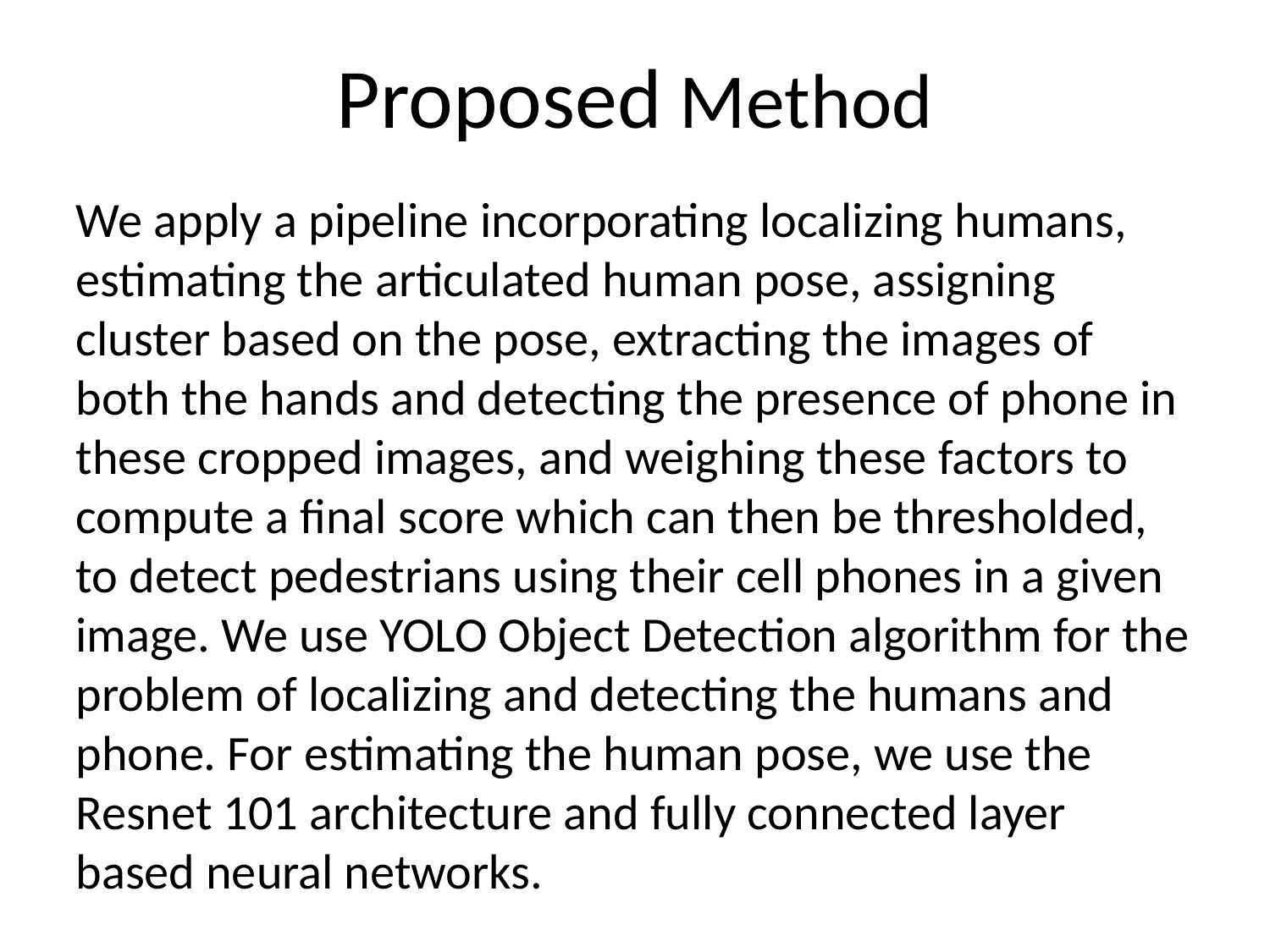

# Proposed Method
We apply a pipeline incorporating localizing humans, estimating the articulated human pose, assigning cluster based on the pose, extracting the images of both the hands and detecting the presence of phone in these cropped images, and weighing these factors to compute a final score which can then be thresholded, to detect pedestrians using their cell phones in a given image. We use YOLO Object Detection algorithm for the problem of localizing and detecting the humans and phone. For estimating the human pose, we use the Resnet 101 architecture and fully connected layer based neural networks.